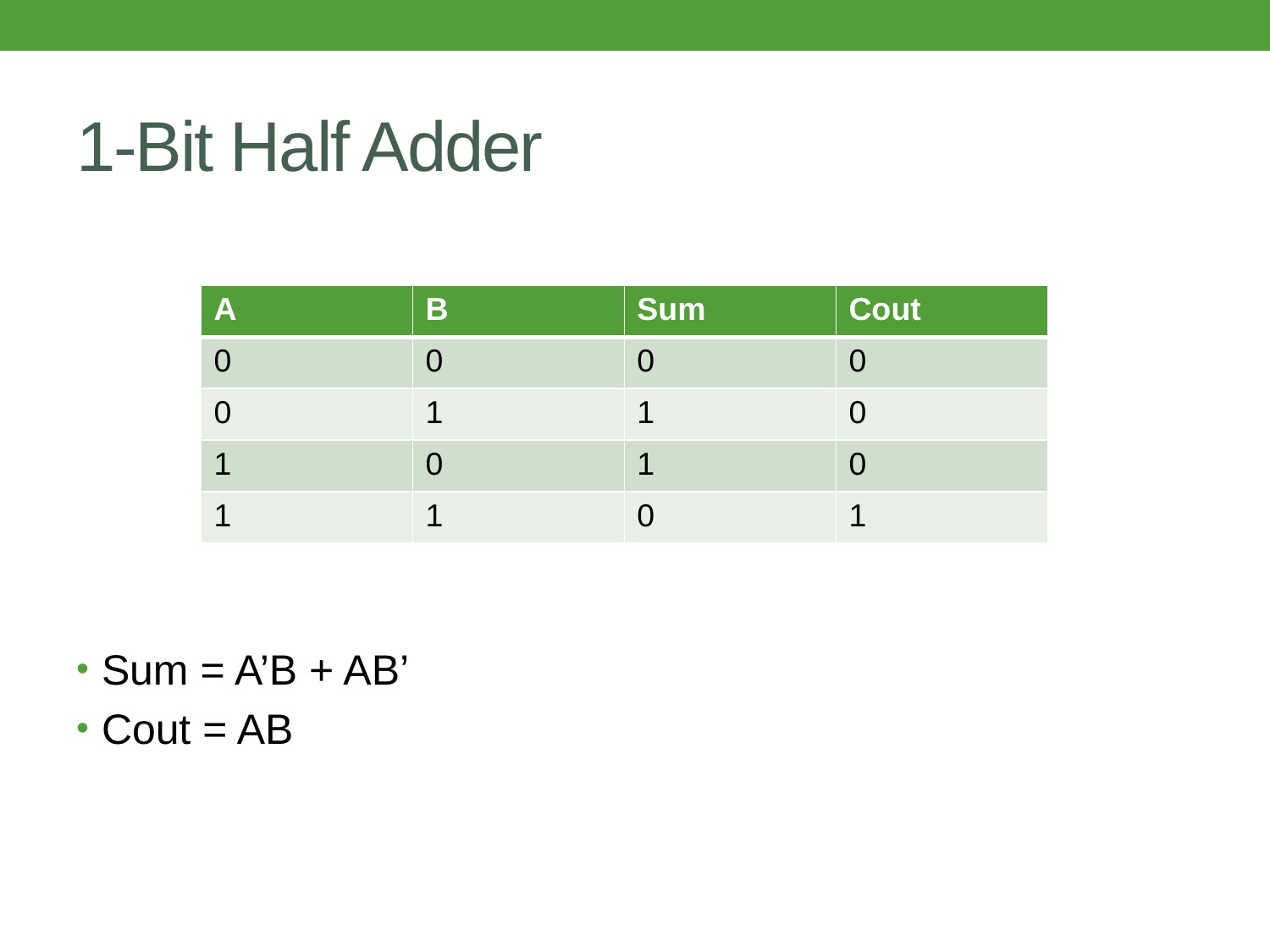

# 1-Bit Half Adder

Sum = A’B + AB’
Cout = AB
| A | B | Sum | Cout |
| --- | --- | --- | --- |
| 0 | 0 | 0 | 0 |
| 0 | 1 | 1 | 0 |
| 1 | 0 | 1 | 0 |
| 1 | 1 | 0 | 1 |